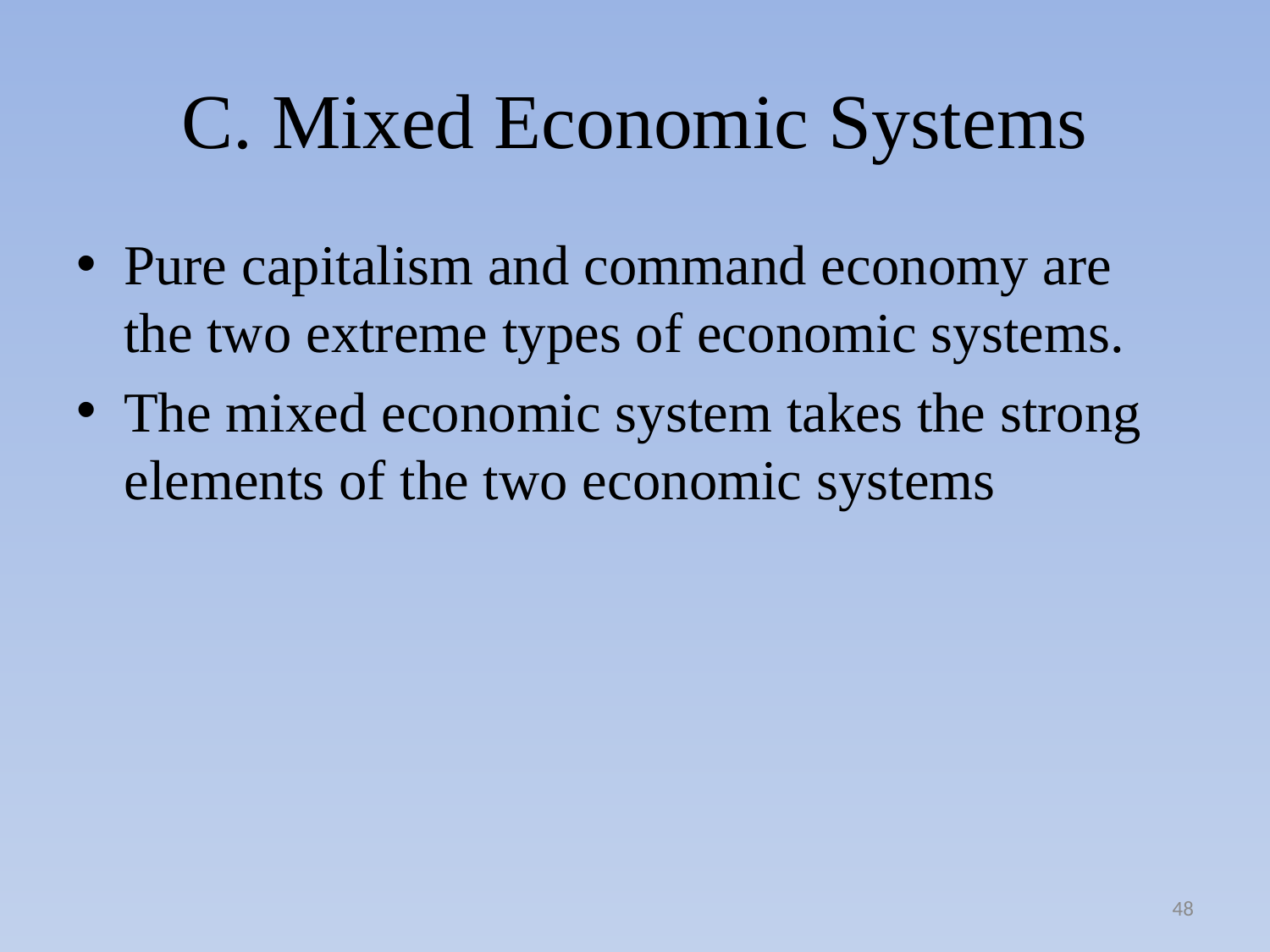

# C. Mixed Economic Systems
Pure capitalism and command economy are the two extreme types of economic systems.
The mixed economic system takes the strong elements of the two economic systems

48